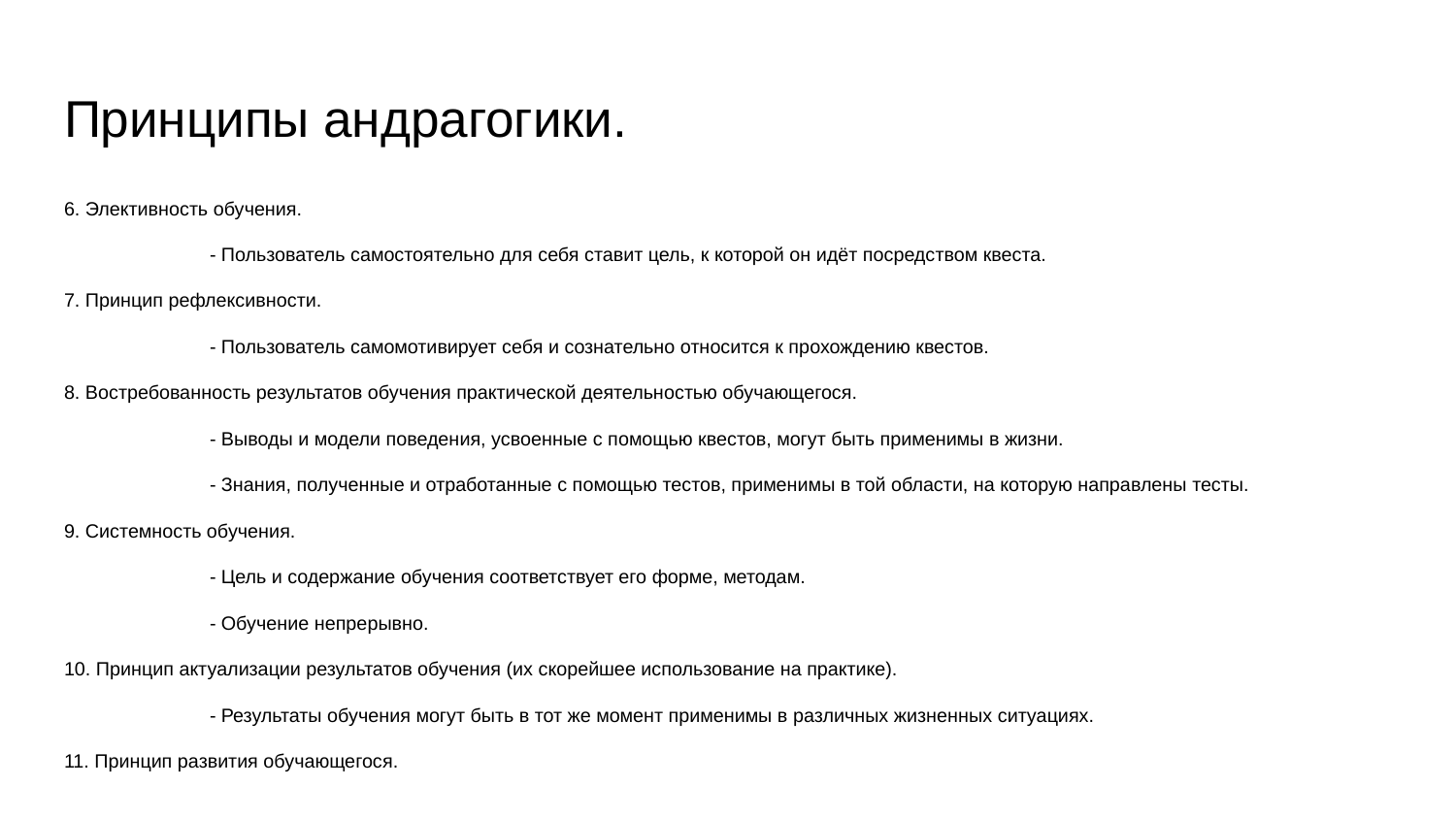

# Принципы андрагогики.
6. Элективность обучения.
	- Пользователь самостоятельно для себя ставит цель, к которой он идёт посредством квеста.
7. Принцип рефлексивности.
	- Пользователь самомотивирует себя и сознательно относится к прохождению квестов.
8. Востребованность результатов обучения практической деятельностью обучающегося.
	- Выводы и модели поведения, усвоенные с помощью квестов, могут быть применимы в жизни.
	- Знания, полученные и отработанные с помощью тестов, применимы в той области, на которую направлены тесты.
9. Системность обучения.
	- Цель и содержание обучения соответствует его форме, методам.
	- Обучение непрерывно.
10. Принцип актуализации результатов обучения (их скорейшее использование на практике).
	- Результаты обучения могут быть в тот же момент применимы в различных жизненных ситуациях.
11. Принцип развития обучающегося.